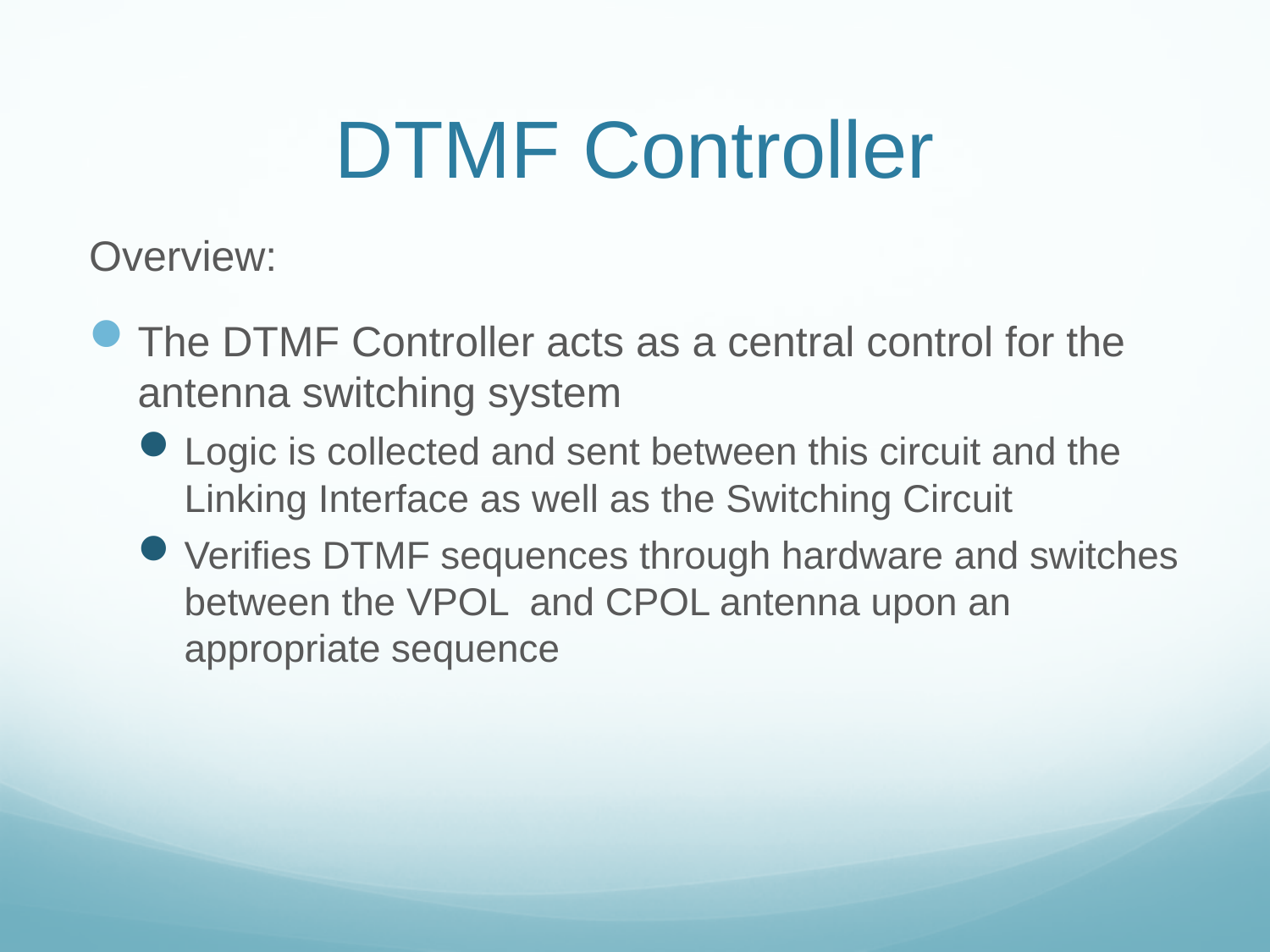

# DTMF Controller
Overview:
The DTMF Controller acts as a central control for the antenna switching system
Logic is collected and sent between this circuit and the Linking Interface as well as the Switching Circuit
Verifies DTMF sequences through hardware and switches between the VPOL  and CPOL antenna upon an appropriate sequence